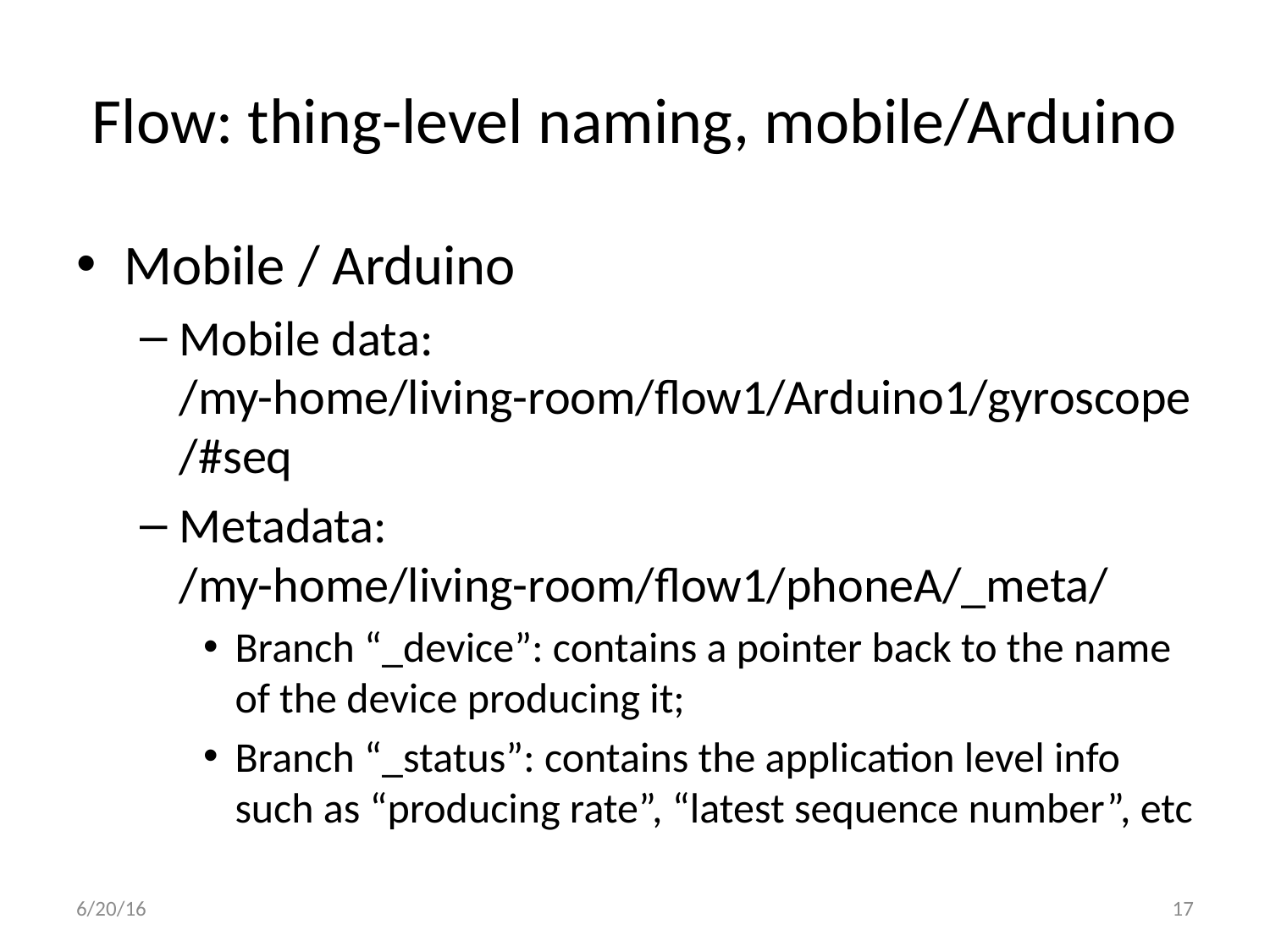

# Flow: thing-level naming, mobile/Arduino
Mobile / Arduino
Mobile data: /my-home/living-room/flow1/Arduino1/gyroscope/#seq
Metadata: /my-home/living-room/flow1/phoneA/_meta/
Branch “_device”: contains a pointer back to the name of the device producing it;
Branch “_status”: contains the application level info such as “producing rate”, “latest sequence number”, etc
6/20/16
17